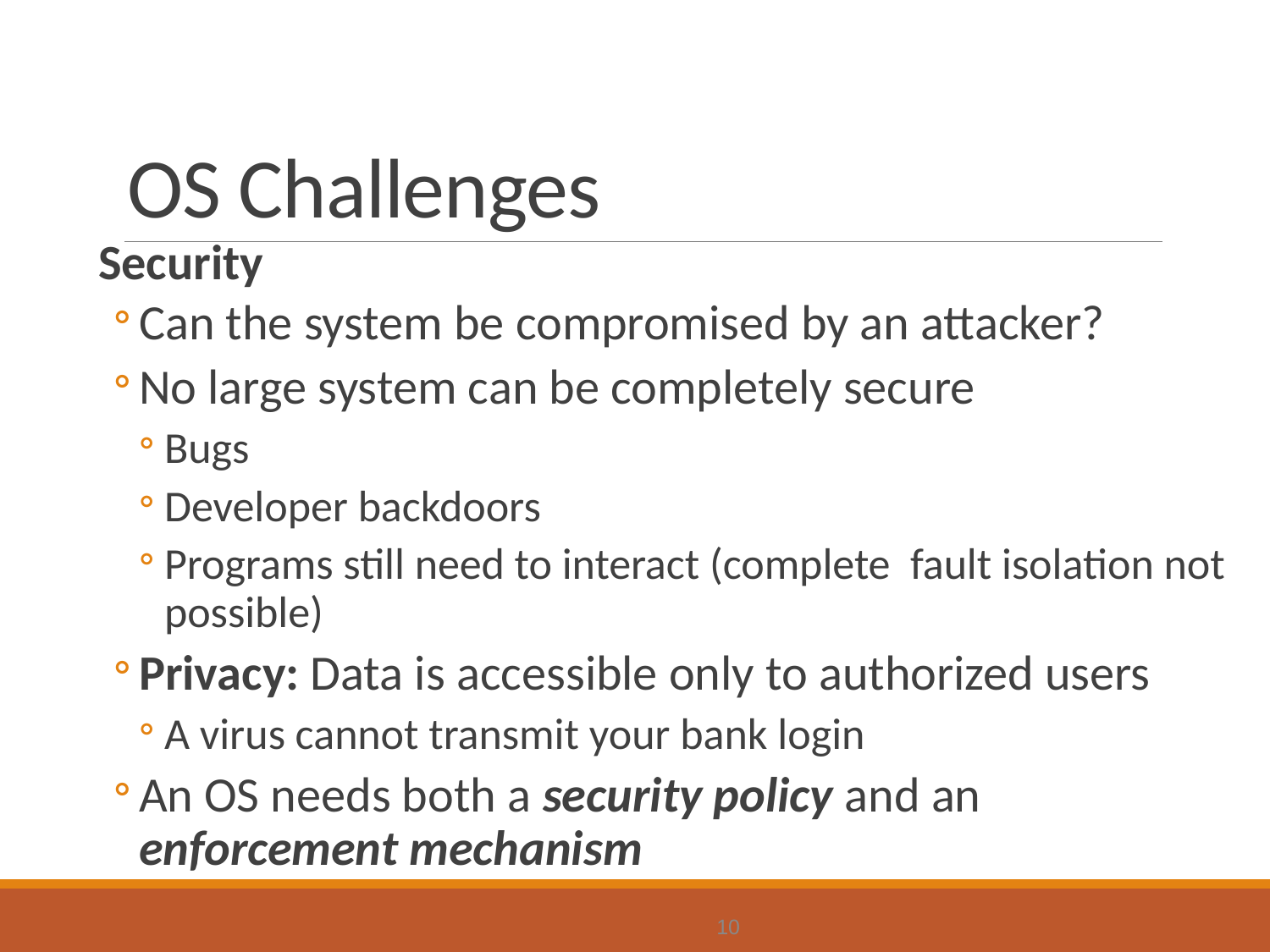

# OS Challenges
Security
Can the system be compromised by an attacker?
No large system can be completely secure
Bugs
Developer backdoors
Programs still need to interact (complete  fault isolation not possible)
Privacy: Data is accessible only to authorized users
A virus cannot transmit your bank login
An OS needs both a security policy and an enforcement mechanism

10